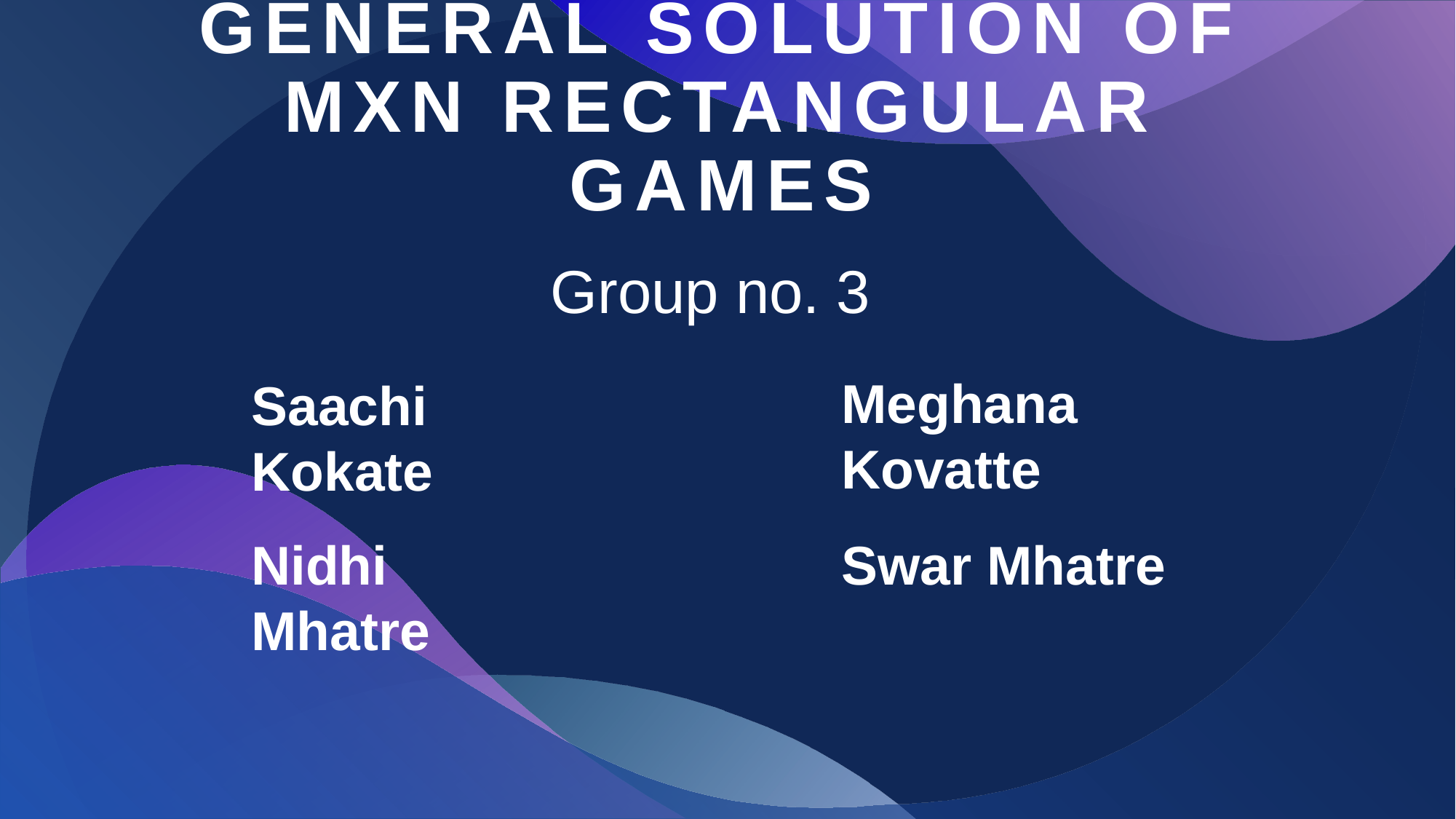

# General solution of mxn rectangular games
Group no. 3
Meghana Kovatte
Saachi Kokate

Nidhi Mhatre
Swar Mhatre